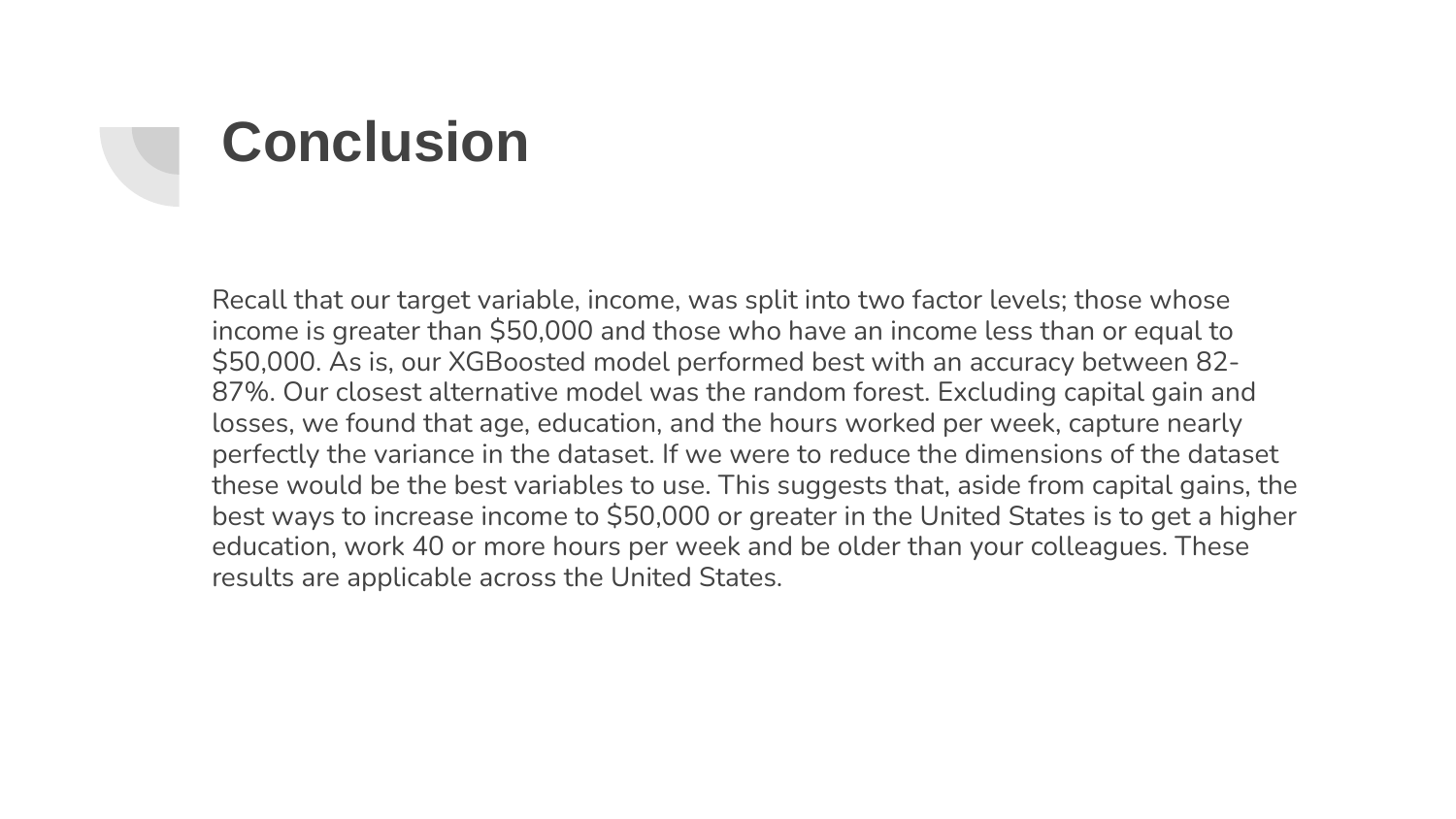

# Conclusion
Recall that our target variable, income, was split into two factor levels; those whose income is greater than $50,000 and those who have an income less than or equal to $50,000. As is, our XGBoosted model performed best with an accuracy between 82-87%. Our closest alternative model was the random forest. Excluding capital gain and losses, we found that age, education, and the hours worked per week, capture nearly perfectly the variance in the dataset. If we were to reduce the dimensions of the dataset these would be the best variables to use. This suggests that, aside from capital gains, the best ways to increase income to $50,000 or greater in the United States is to get a higher education, work 40 or more hours per week and be older than your colleagues. These results are applicable across the United States.